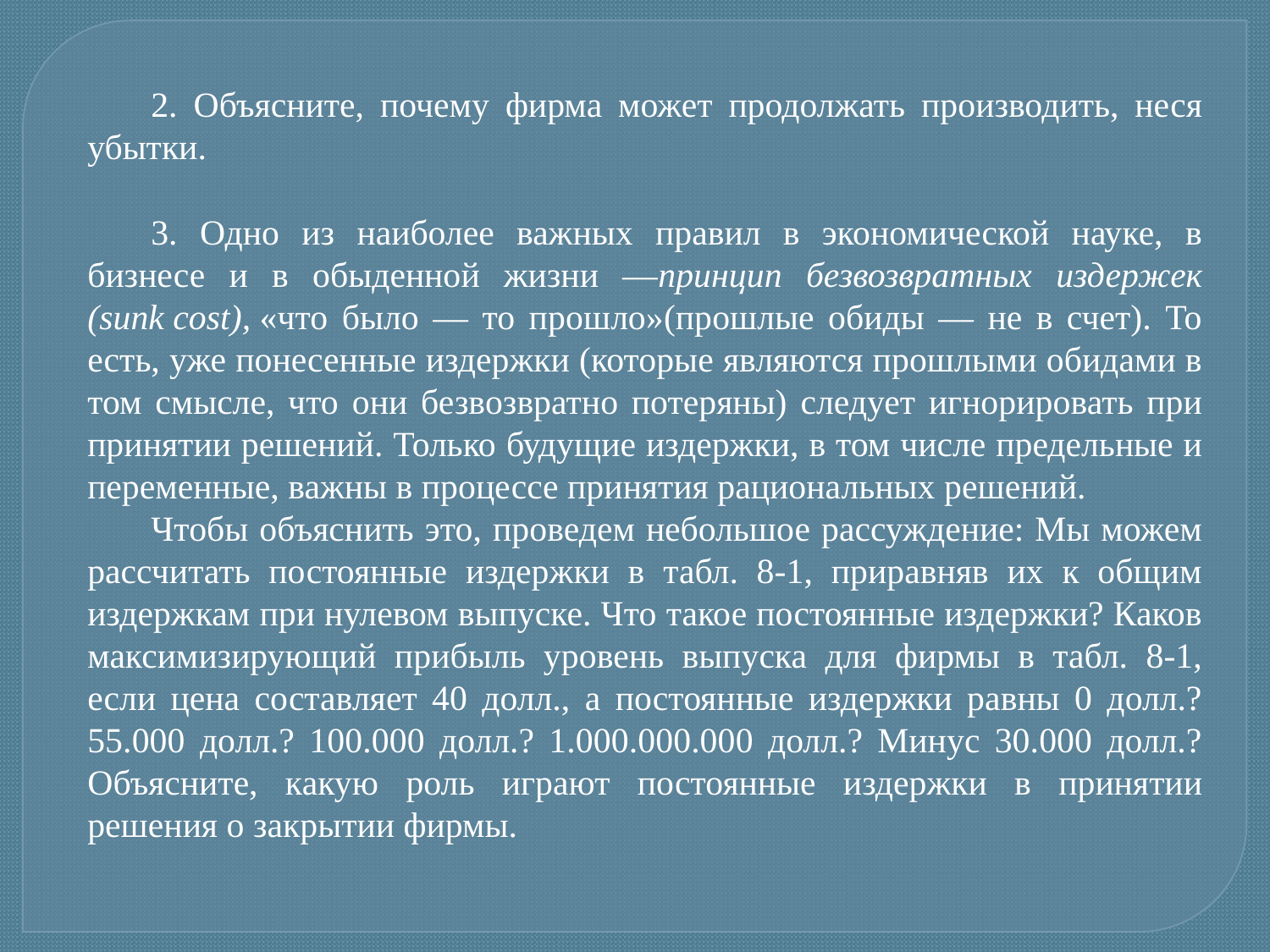

2. Объясните, почему фирма может продолжать производить, неся убытки.

3. Одно из наиболее важных правил в экономической науке, в бизнесе и в обыденной жизни —принцип безвозвратных издержек (sunk cost), «что было — то прошло»(прошлые обиды — не в счет). То есть, уже понесенные издержки (которые являются прошлыми обидами в том смысле, что они безвозвратно потеряны) следует игнорировать при принятии решений. Только будущие издержки, в том числе предельные и переменные, важны в процессе принятия рациональных решений.
Чтобы объяснить это, проведем небольшое рассуждение: Мы можем рассчитать постоянные издержки в табл. 8-1, приравняв их к общим издержкам при нулевом выпуске. Что такое постоянные издержки? Каков максимизирующий прибыль уровень выпуска для фирмы в табл. 8-1, если цена составляет 40 долл., а постоянные издержки равны 0 долл.? 55.000 долл.? 100.000 долл.? 1.000.000.000 долл.? Минус 30.000 долл.? Объясните, какую роль играют постоянные издержки в принятии решения о закрытии фирмы.